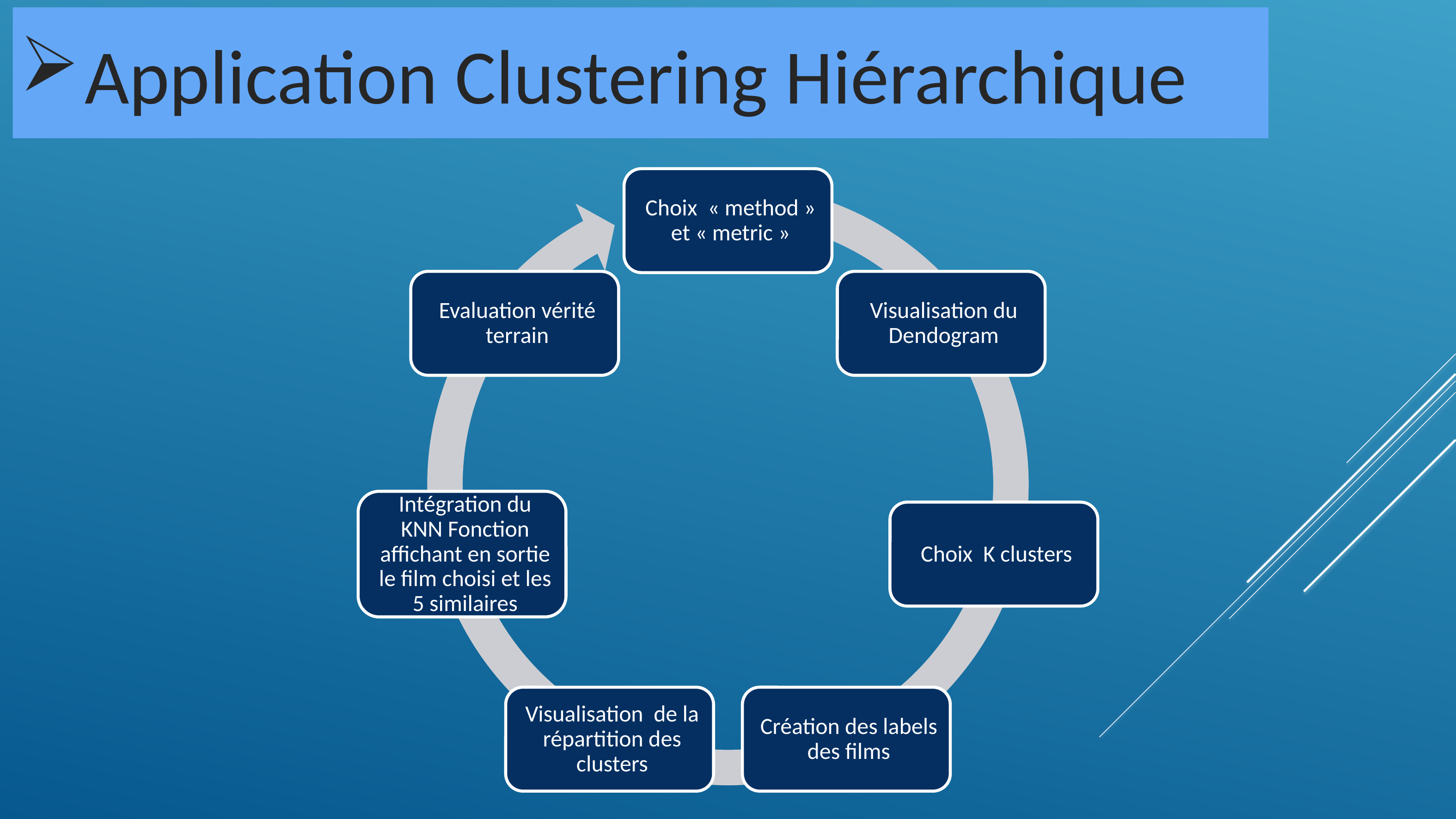

Application Clustering Hiérarchique
Choix  « method » et « metric »
Visualisation du Dendogram
Choix  K clusters
Création des labels des films
Visualisation  de la répartition des clusters
Intégration du KNN Fonction affichant en sortie le film choisi et les 5 similaires
Evaluation vérité terrain